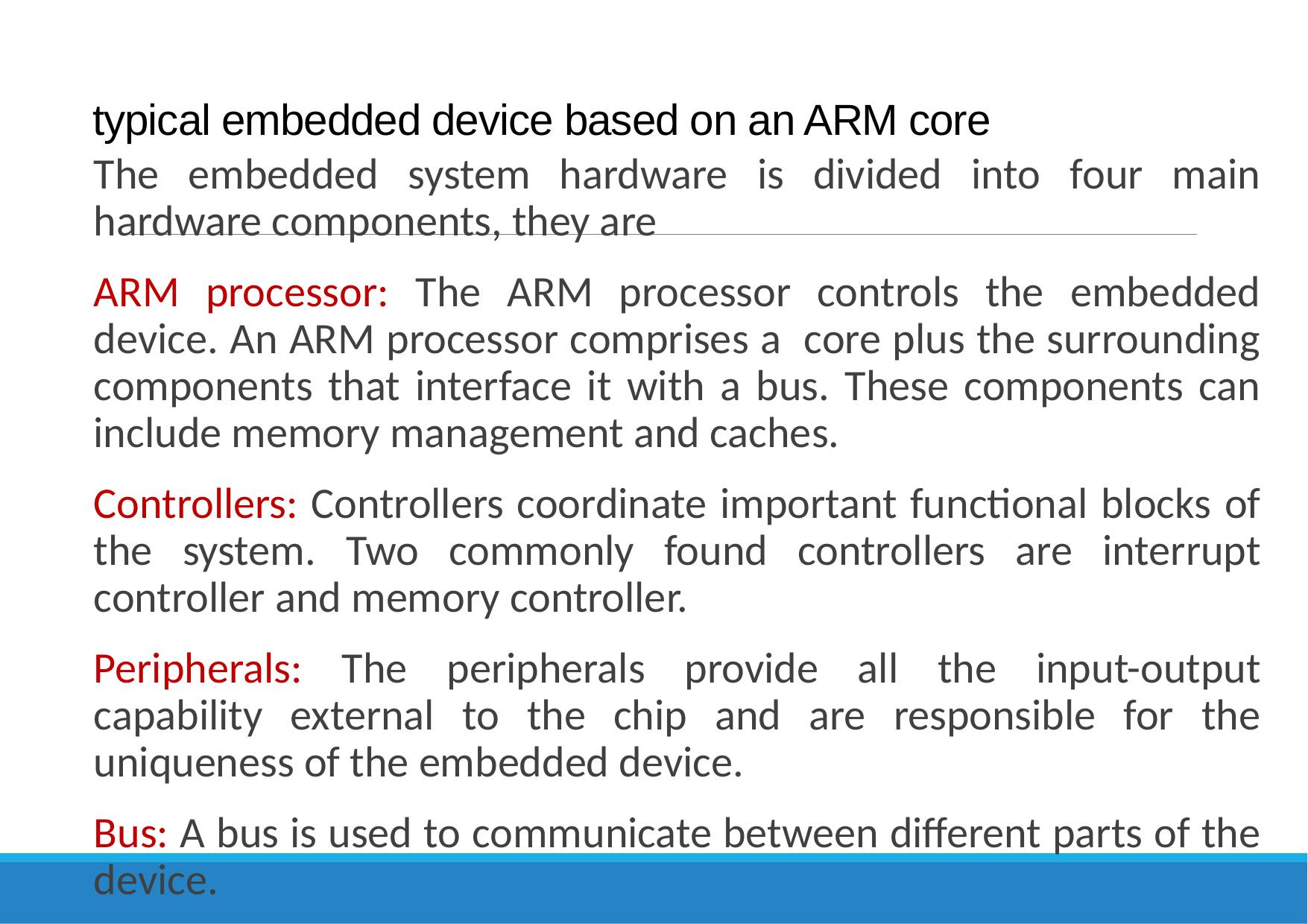

# typical embedded device based on an ARM core
The embedded system hardware is divided into four main hardware components, they are
ARM processor: The ARM processor controls the embedded device. An ARM processor comprises a  core plus the surrounding components that interface it with a bus. These components can include memory management and caches.
Controllers: Controllers coordinate important functional blocks of the system. Two commonly found controllers are interrupt controller and memory controller.
Peripherals: The peripherals provide all the input-output capability external to the chip and are responsible for the uniqueness of the embedded device.
Bus: A bus is used to communicate between different parts of the device.